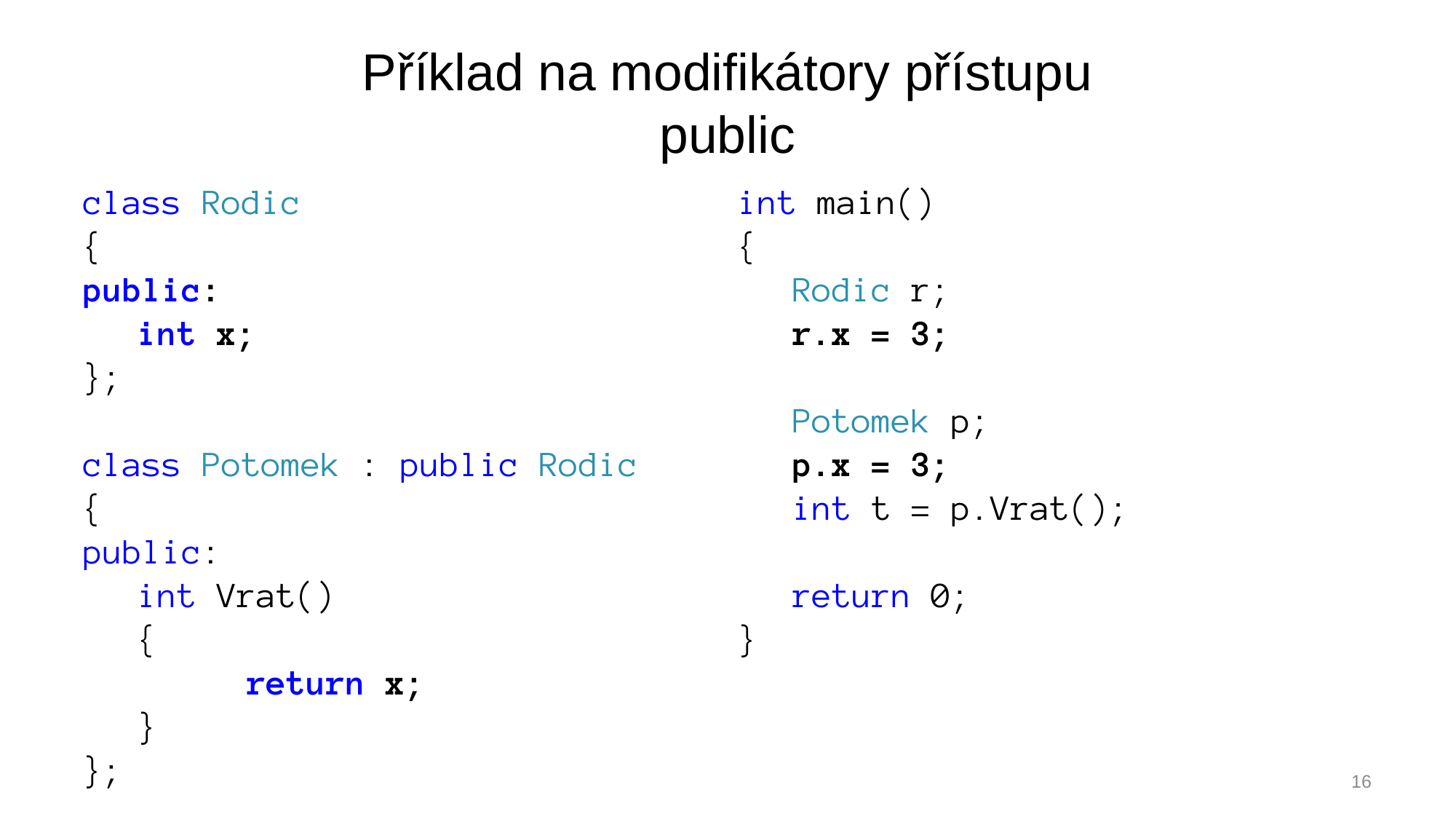

# Příklad na modifikátory přístupu public
class Rodic
{
public:
int x;
};

class Potomek : public Rodic
{
public:
int Vrat()
{
	return x;
}
};
int main()
{
Rodic r;
r.x = 3;

Potomek p;
p.x = 3;
int t = p.Vrat();

return 0;
}
16